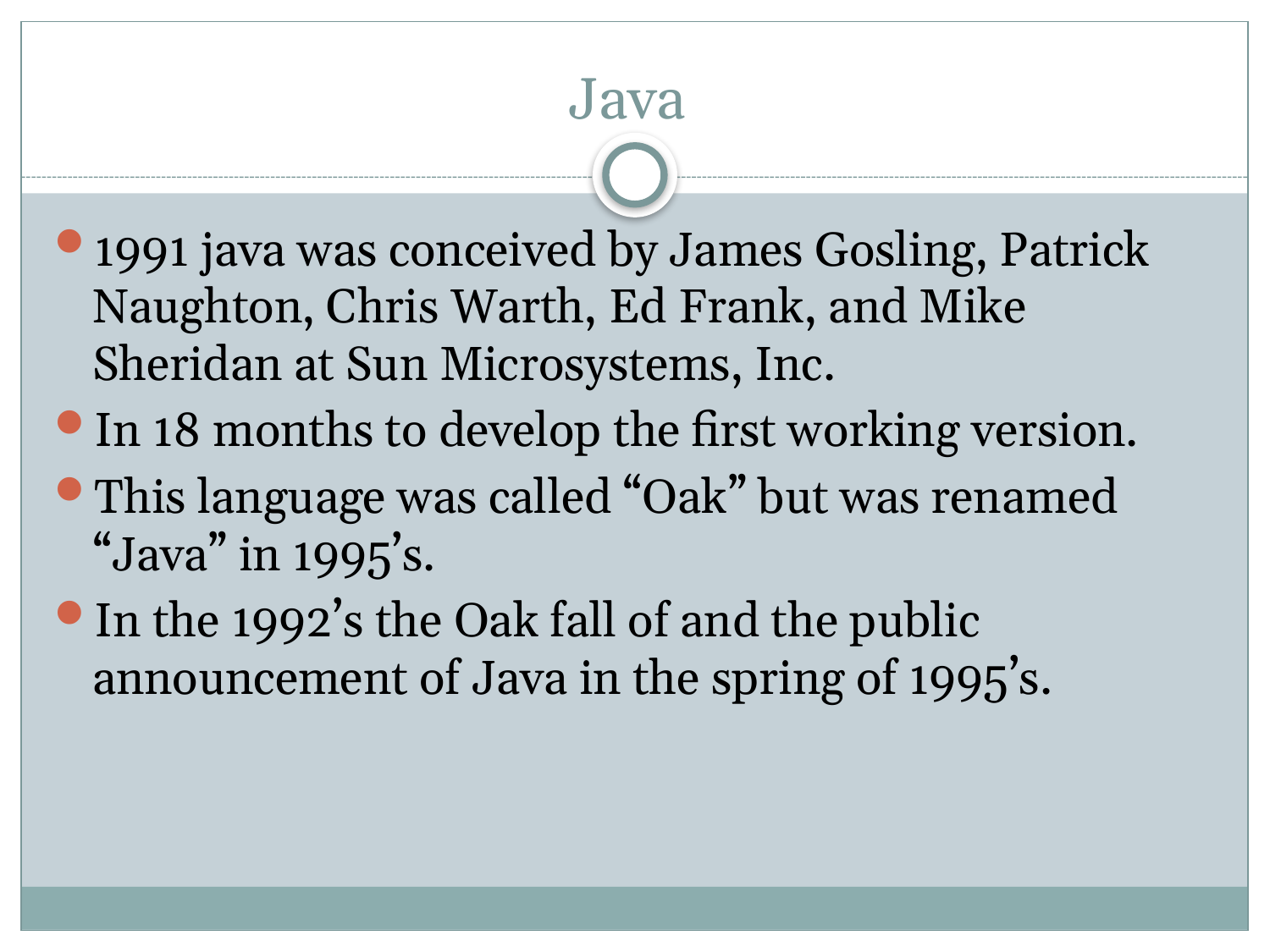

# Java
1991 java was conceived by James Gosling, Patrick Naughton, Chris Warth, Ed Frank, and Mike Sheridan at Sun Microsystems, Inc.
In 18 months to develop the first working version.
This language was called “Oak” but was renamed “Java” in 1995’s.
In the 1992’s the Oak fall of and the public announcement of Java in the spring of 1995’s.